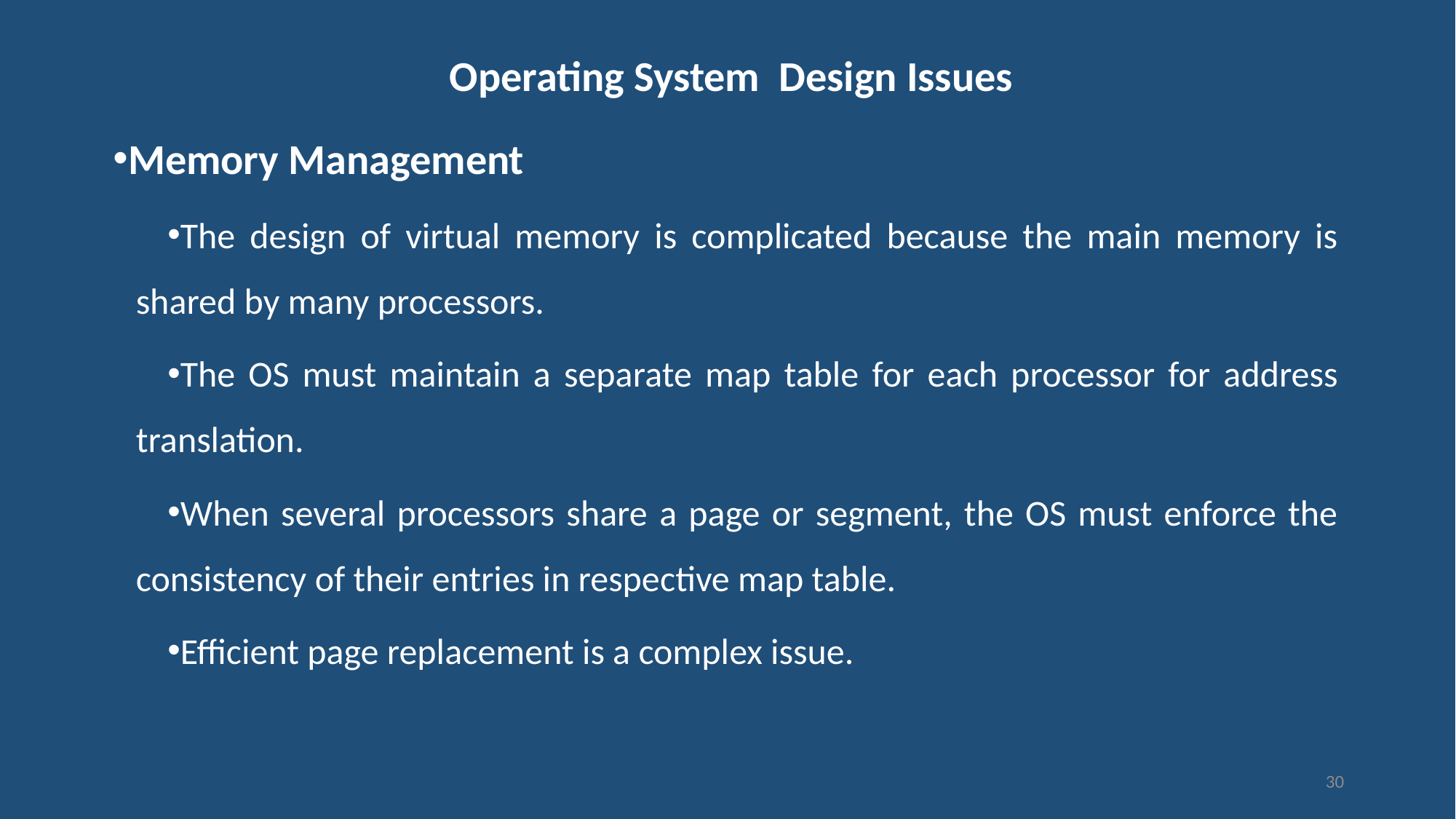

# Operating System  Design Issues
Memory Management
The design of virtual memory is complicated because the main memory is shared by many processors.
The OS must maintain a separate map table for each processor for address translation.
When several processors share a page or segment, the OS must enforce the consistency of their entries in respective map table.
Efficient page replacement is a complex issue.

30